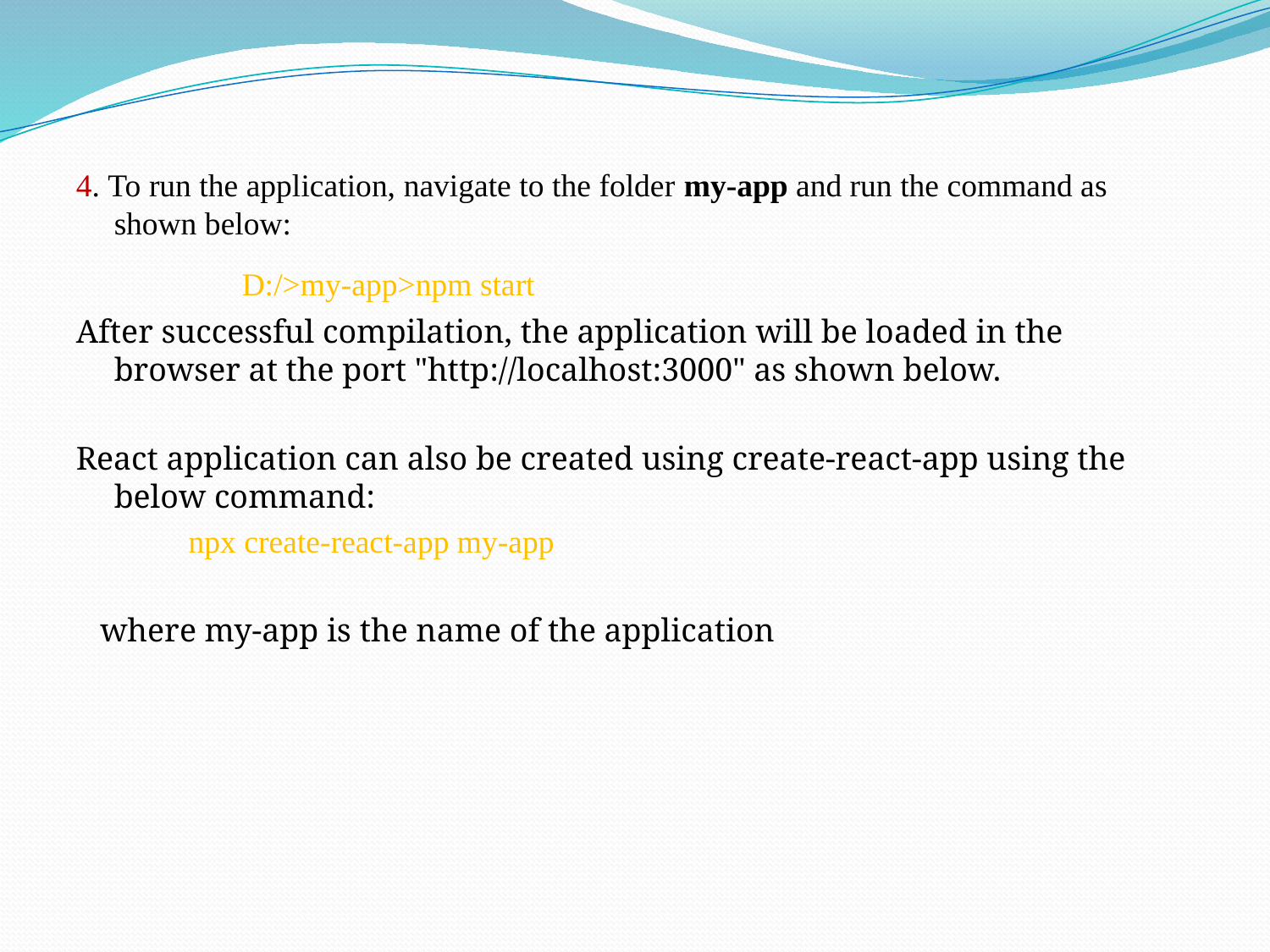

#
4. To run the application, navigate to the folder my-app and run the command as shown below:
              D:/>my-app>npm start
After successful compilation, the application will be loaded in the browser at the port "http://localhost:3000" as shown below.

React application can also be created using create-react-app using the below command:
              npx create-react-app my-app

   where my-app is the name of the application